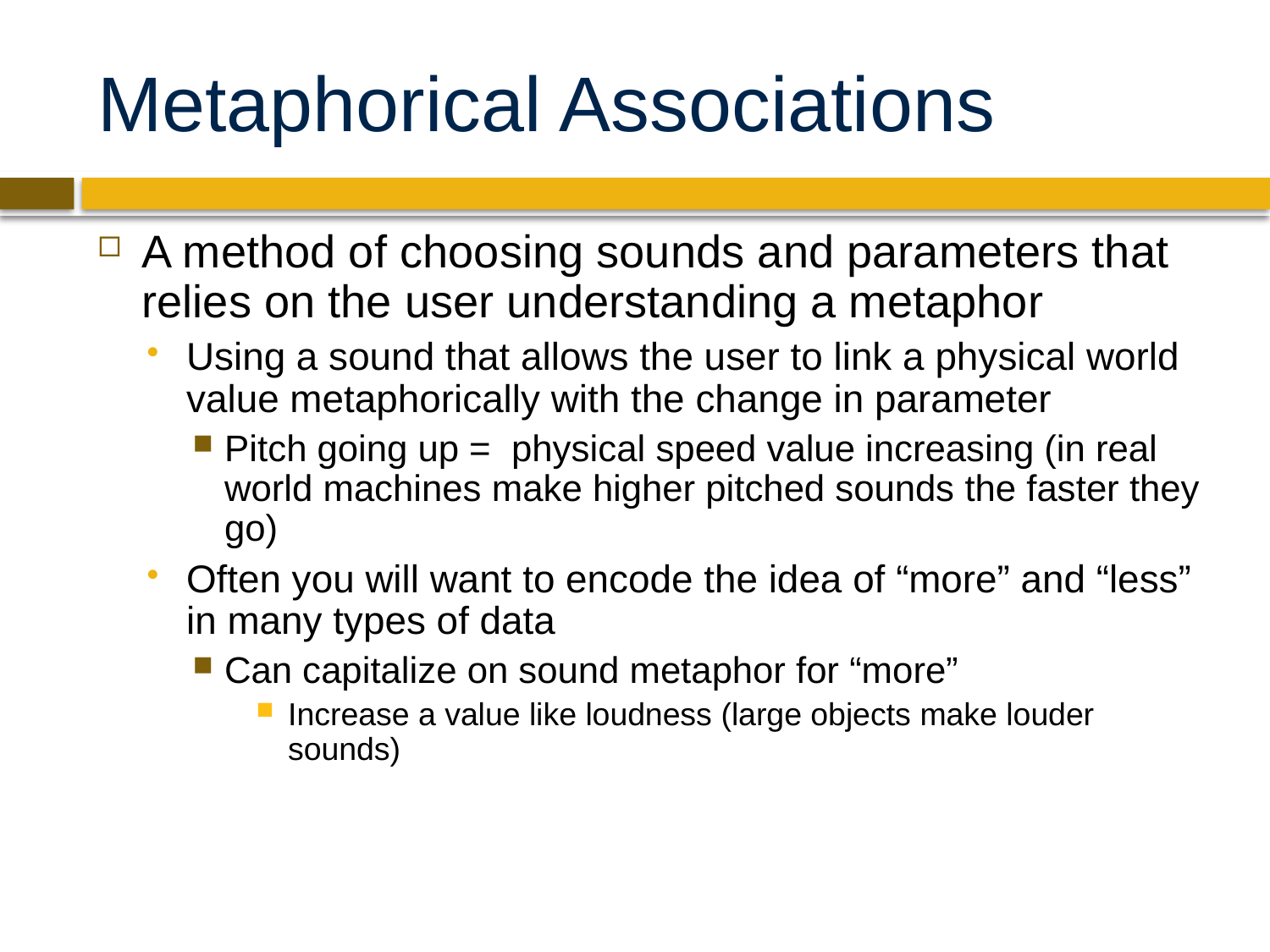

# Metaphorical Associations
A method of choosing sounds and parameters that relies on the user understanding a metaphor
Using a sound that allows the user to link a physical world value metaphorically with the change in parameter
Pitch going up =  physical speed value increasing (in real world machines make higher pitched sounds the faster they go)
Often you will want to encode the idea of “more” and “less” in many types of data
Can capitalize on sound metaphor for “more”
Increase a value like loudness (large objects make louder sounds)